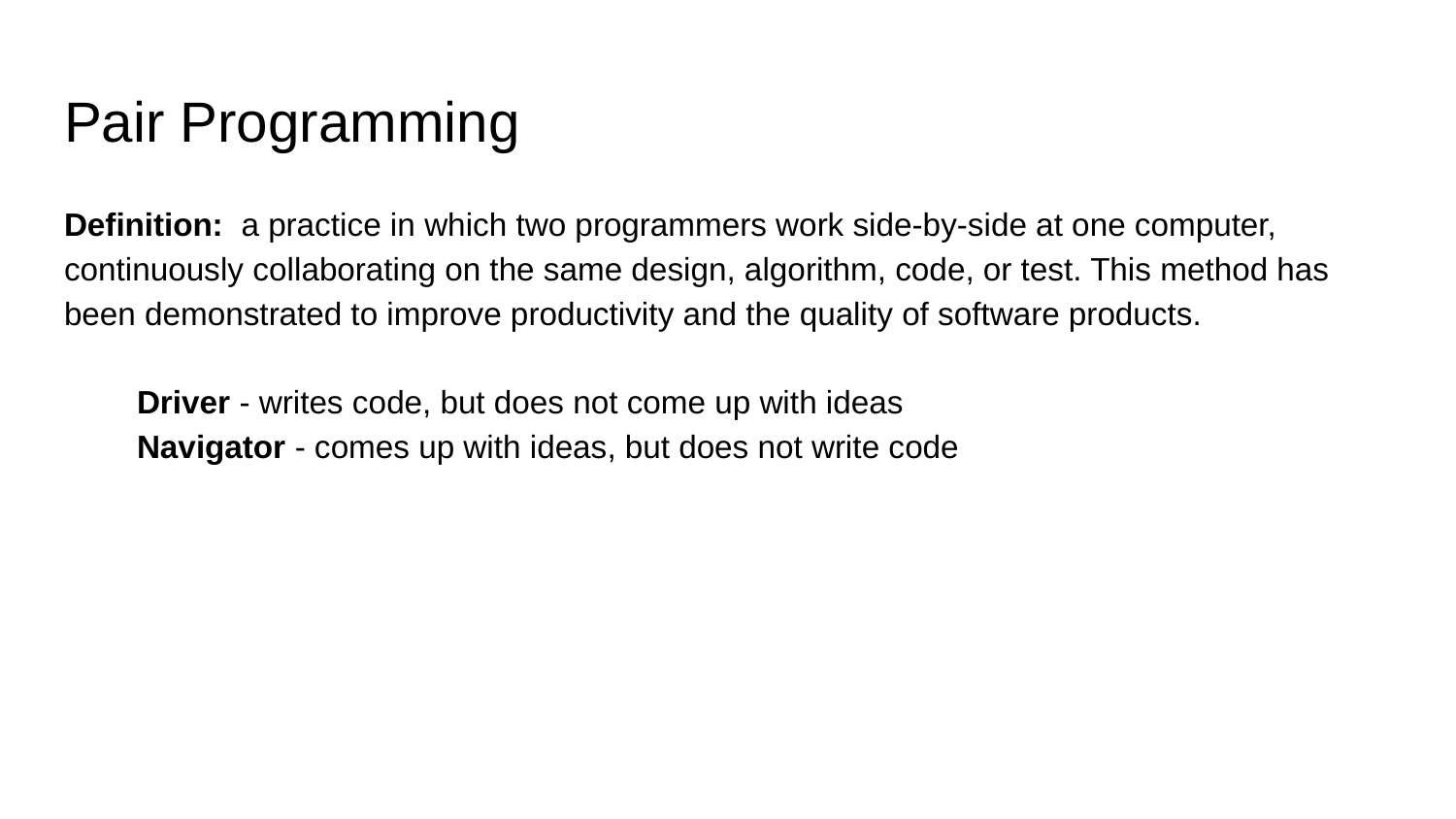

# Pair Programming
Definition:  a practice in which two programmers work side-by-side at one computer, continuously collaborating on the same design, algorithm, code, or test. This method has been demonstrated to improve productivity and the quality of software products.

Driver - writes code, but does not come up with ideas
Navigator - comes up with ideas, but does not write code